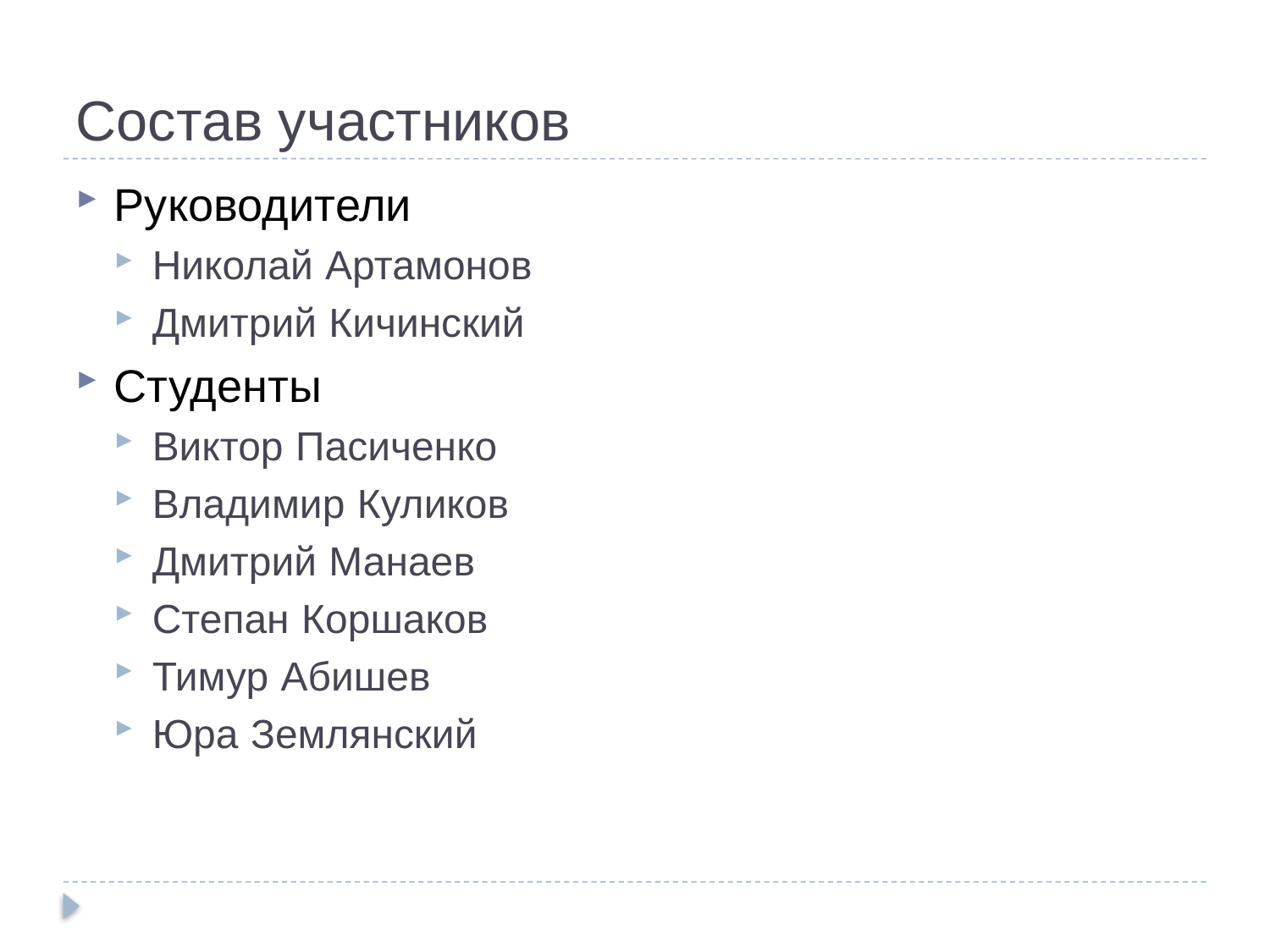

# Состав участников
Руководители
Николай Артамонов
Дмитрий Кичинский
Студенты
Виктор Пасиченко
Владимир Куликов
Дмитрий Манаев
Степан Коршаков
Тимур Абишев
Юра Землянский